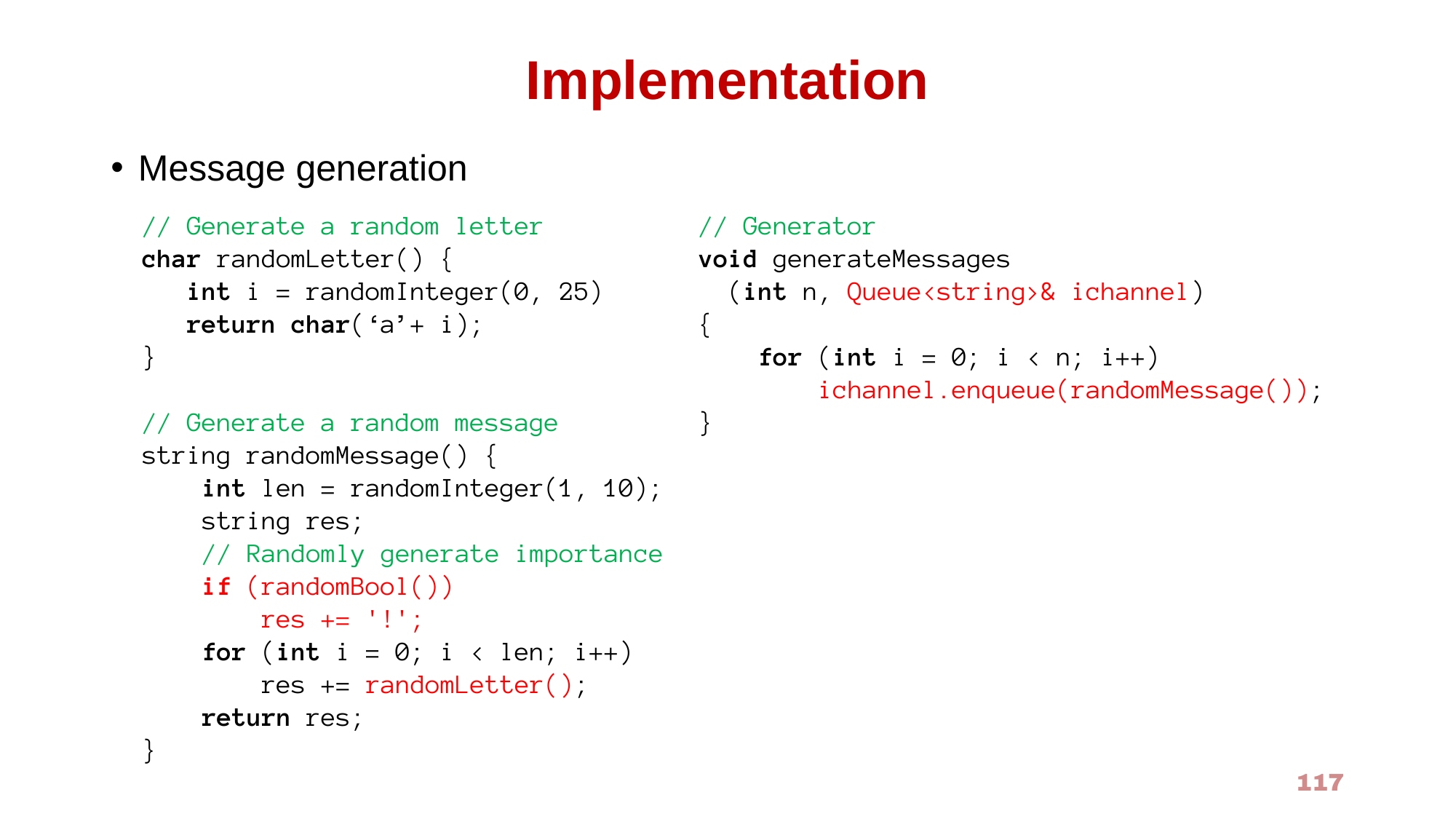

# Implementation
Message generation
// Generate a random letter
char randomLetter() {
   int i = randomInteger(0, 25)
   return char(‘a’+ i);
}

// Generate a random message
string randomMessage() {
    int len = randomInteger(1, 10);
    string res;
    // Randomly generate importance
    if (randomBool())
        res += '!';
    for (int i = 0; i < len; i++)
        res += randomLetter();
    return res;
}
// Generator
void generateMessages
  (int n, Queue<string>& ichannel)
{
    for (int i = 0; i < n; i++)
        ichannel.enqueue(randomMessage());
}
117